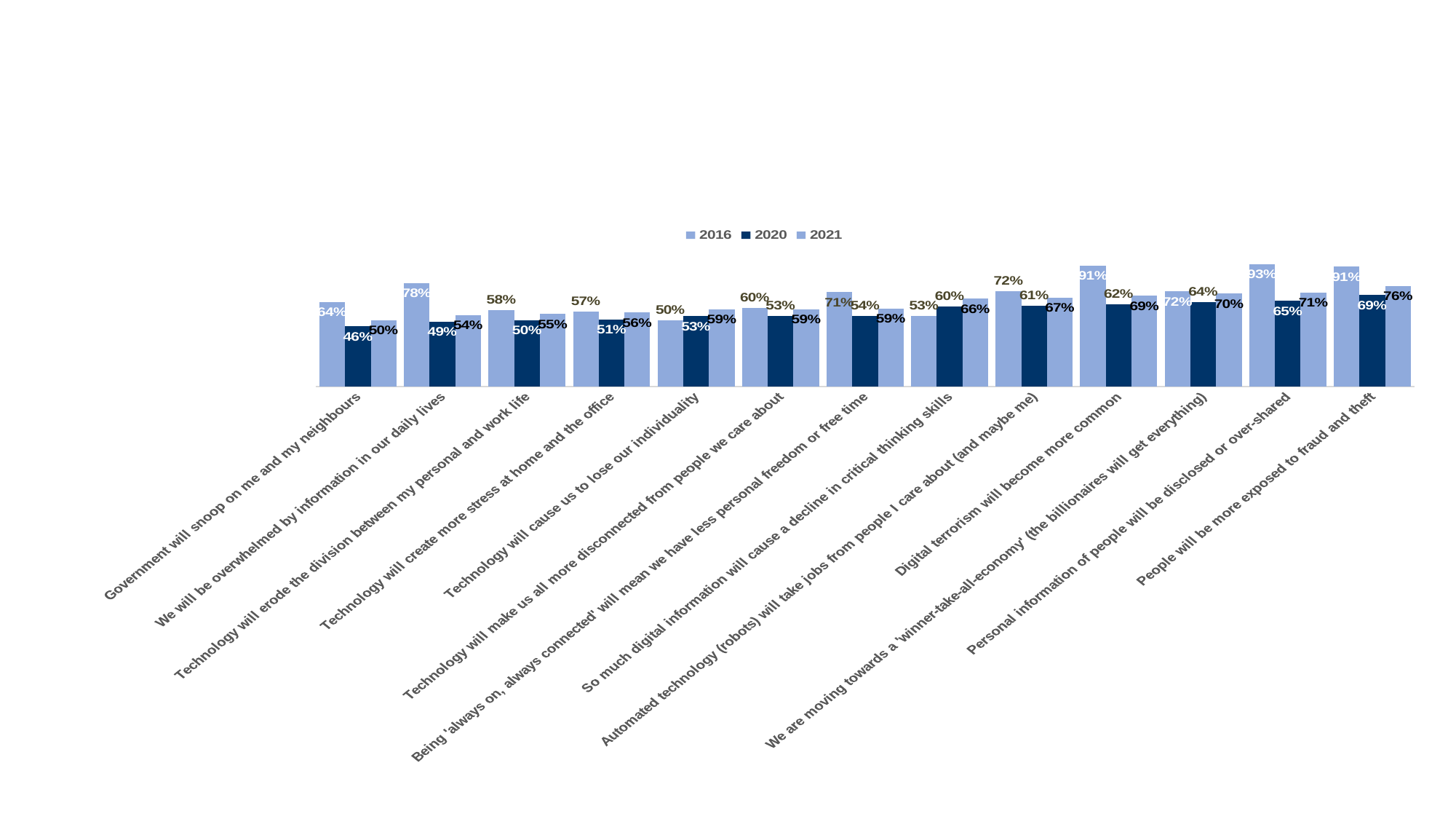

#

### Chart

| Category | 2016 | 2020 | 2021 |
|---|---|---|---|
| Government will snoop on me and my neighbours | 0.6397515528 | 0.456 | 0.5016 |
| We will be overwhelmed by information in our daily lives | 0.78260869565 | 0.492 | 0.5412 |
| Technology will erode the division between my personal and work life | 0.57763975155 | 0.5 | 0.55 |
| Technology will create more stress at home and the office | 0.5652173913 | 0.508 | 0.5588000000000001 |
| Technology will cause us to lose our individuality | 0.50310559006 | 0.532 | 0.5852 |
| Technology will make us all more disconnected from people we care about | 0.59627329193 | 0.532 | 0.5852 |
| Being 'always on, always connected' will mean we have less personal freedom or free time | 0.71428571429 | 0.536 | 0.5896000000000001 |
| So much digital information will cause a decline in critical thinking skills | 0.53416149068 | 0.604 | 0.6644 |
| Automated technology (robots) will take jobs from people I care about (and maybe me) | 0.72049689441 | 0.612 | 0.6732 |
| Digital terrorism will become more common | 0.91304347826 | 0.624 | 0.6864 |
| We are moving towards a 'winner-take-all-economy' (the billionaires will get everything) | 0.72049689441 | 0.64 | 0.7040000000000001 |
| Personal information of people will be disclosed or over-shared | 0.92546583851 | 0.648 | 0.7128000000000001 |
| People will be more exposed to fraud and theft | 0.90683229814 | 0.692 | 0.7612 |